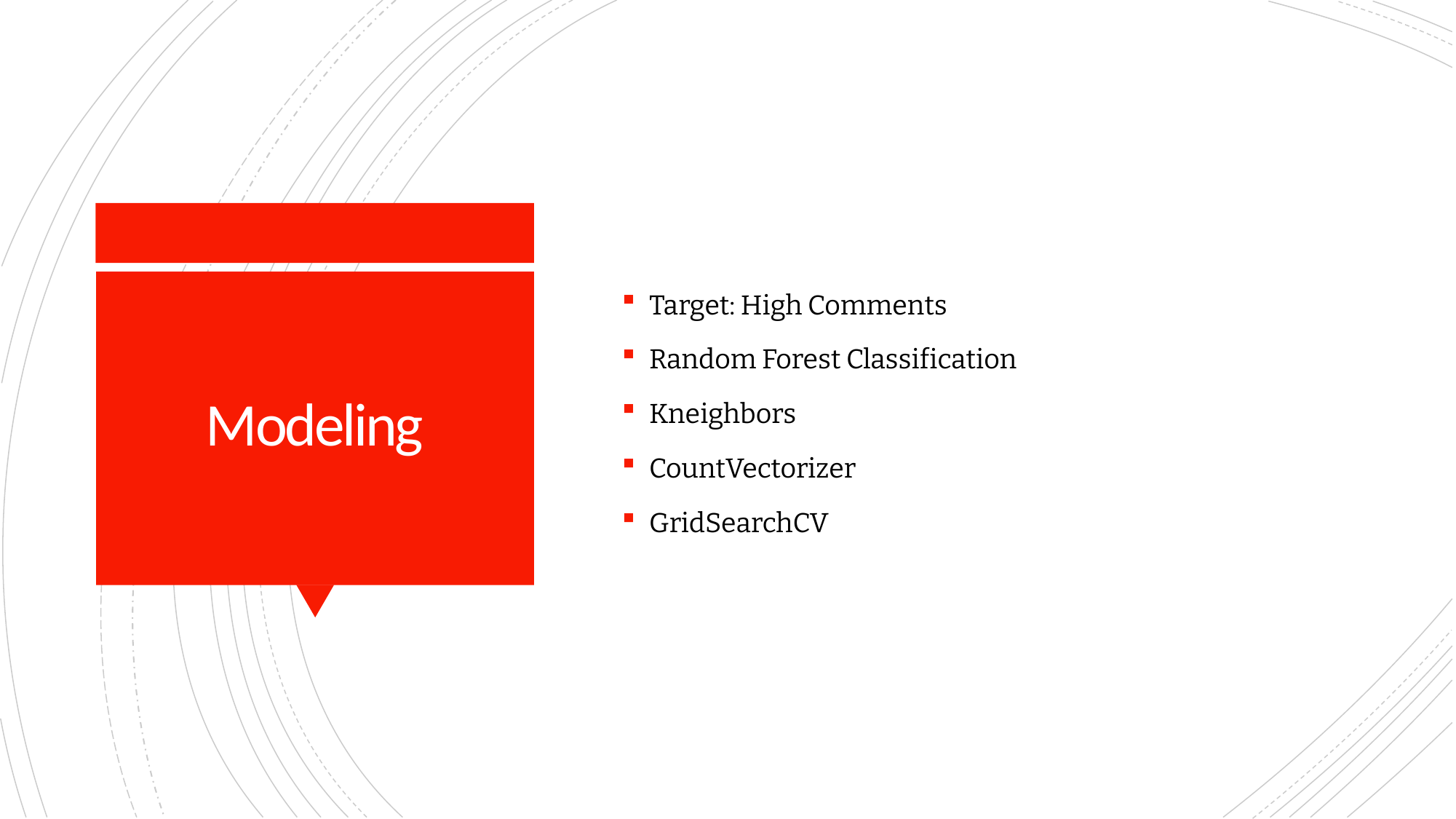

Target: High Comments
Random Forest Classification
Kneighbors
CountVectorizer
GridSearchCV
# Modeling